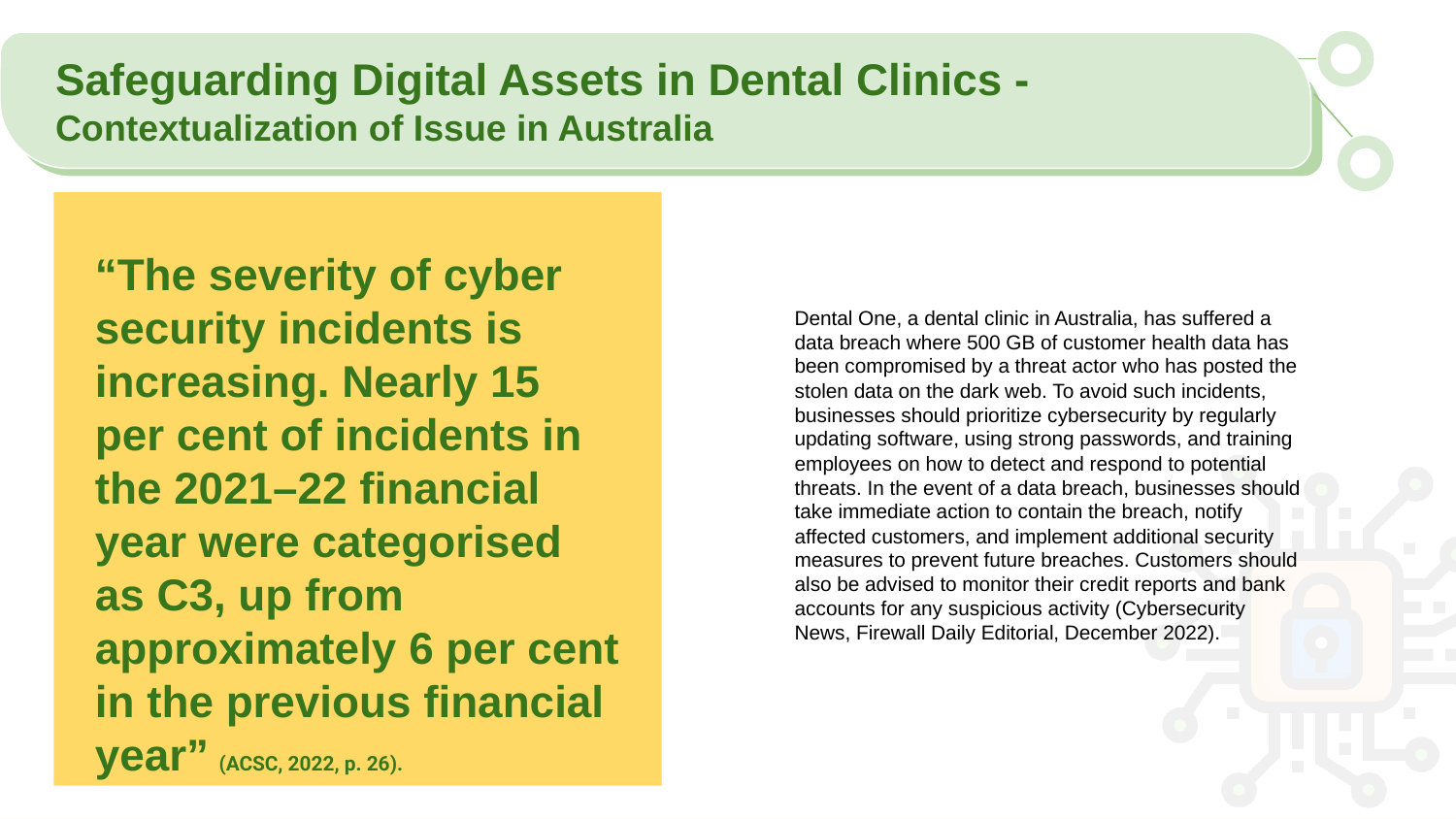

Safeguarding Digital Assets in Dental Clinics -    Contextualization of Issue in Australia

“The severity of cyber security incidents is increasing. Nearly 15 per cent of incidents in the 2021–22 financial year were categorised as C3, up from approximately 6 per cent in the previous financial year” (ACSC, 2022, p. 26).
Dental One, a dental clinic in Australia, has suffered a data breach where 500 GB of customer health data has been compromised by a threat actor who has posted the stolen data on the dark web. To avoid such incidents, businesses should prioritize cybersecurity by regularly updating software, using strong passwords, and training employees on how to detect and respond to potential threats. In the event of a data breach, businesses should take immediate action to contain the breach, notify affected customers, and implement additional security measures to prevent future breaches. Customers should also be advised to monitor their credit reports and bank accounts for any suspicious activity (Cybersecurity News, Firewall Daily Editorial, December 2022).